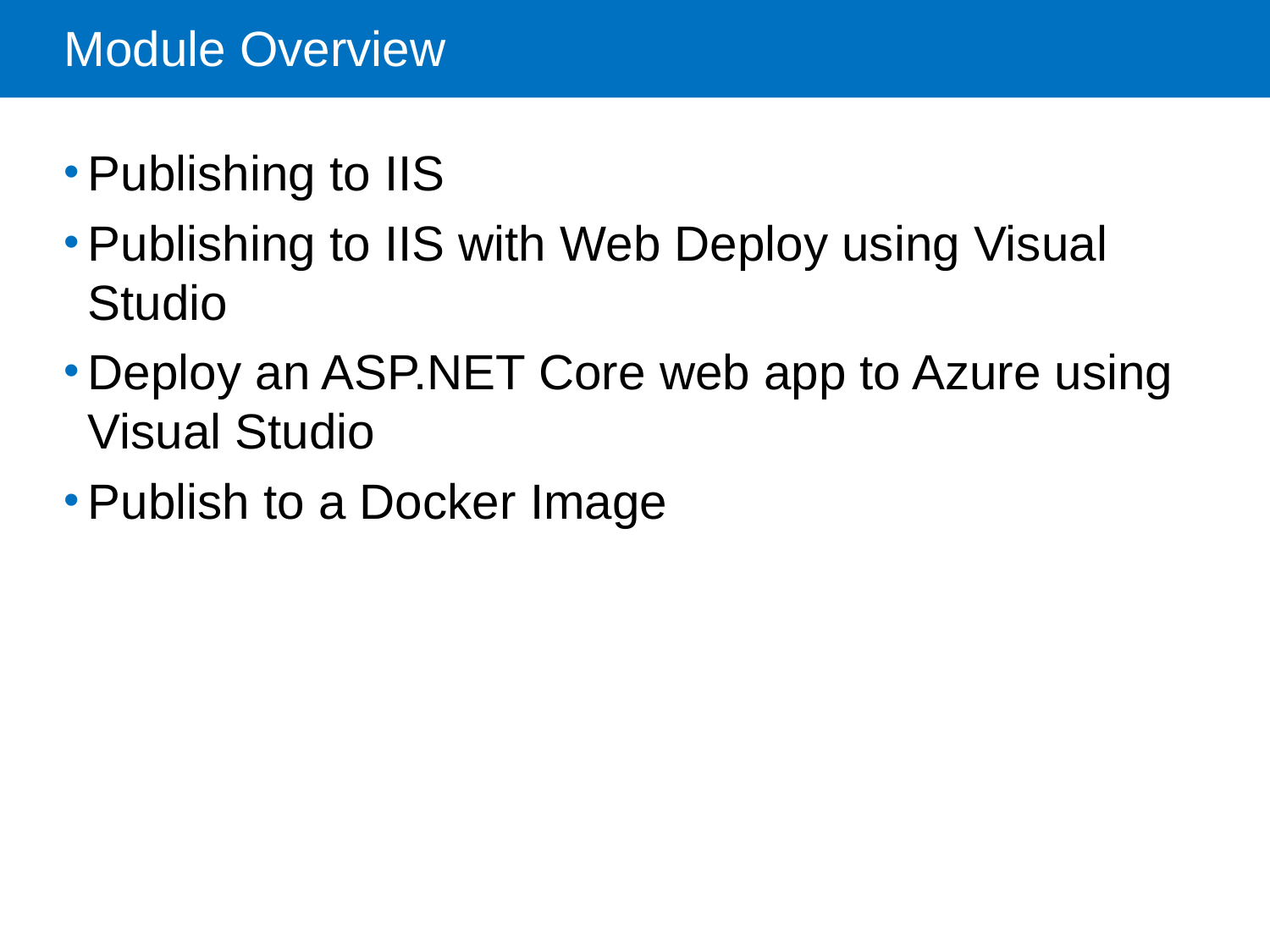

# Module Overview
Publishing to IIS
Publishing to IIS with Web Deploy using Visual Studio
Deploy an ASP​.NET Core web app to Azure using Visual Studio
Publish to a Docker Image